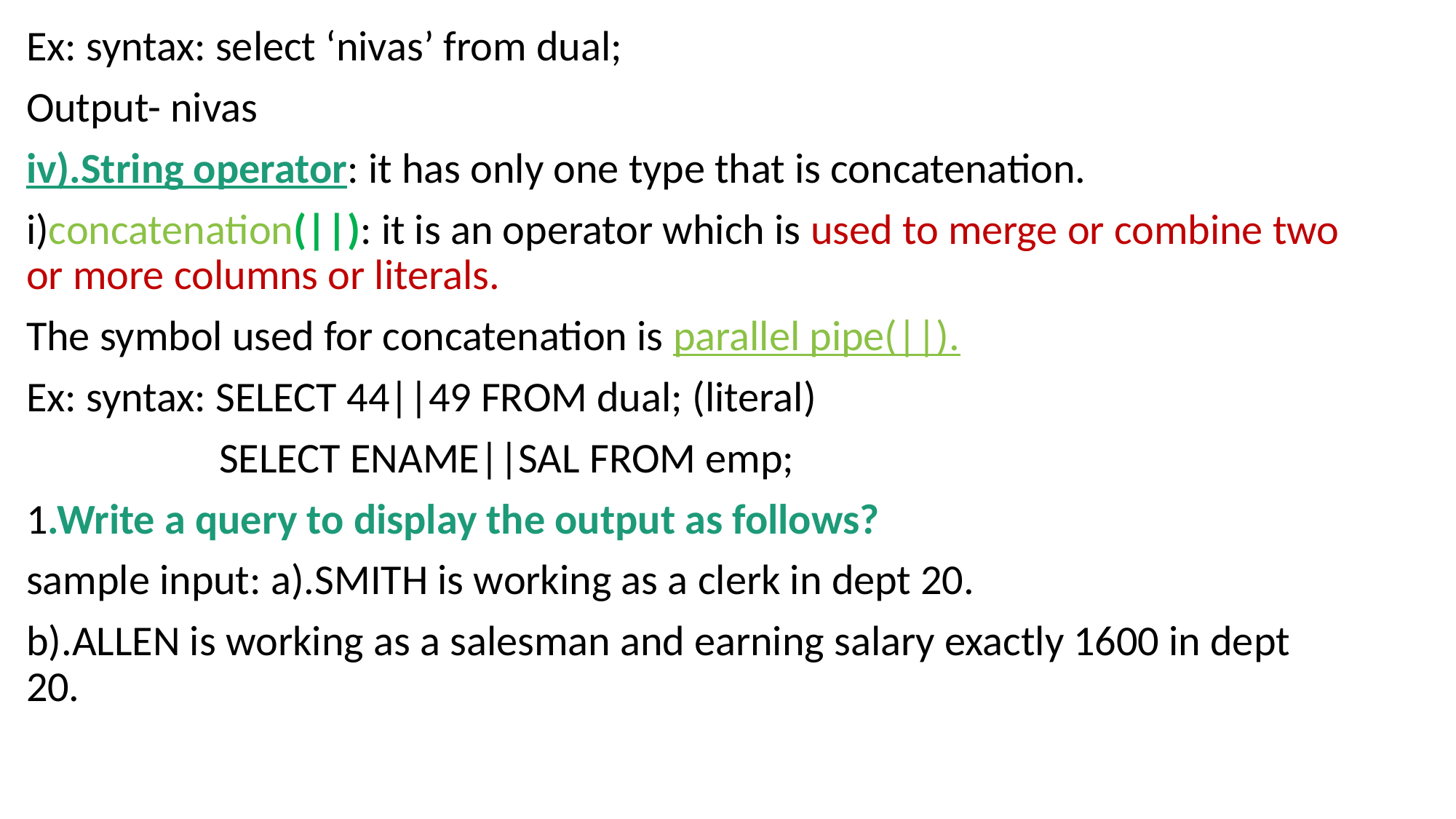

Ex: syntax: select ‘nivas’ from dual;
Output- nivas
iv).String operator: it has only one type that is concatenation.
i)concatenation(||): it is an operator which is used to merge or combine two or more columns or literals.
The symbol used for concatenation is parallel pipe(||).
Ex: syntax: SELECT 44||49 FROM dual; (literal)
                    SELECT ENAME||SAL FROM emp;
1.Write a query to display the output as follows?
sample input: a).SMITH is working as a clerk in dept 20.
b).ALLEN is working as a salesman and earning salary exactly 1600 in dept 20.